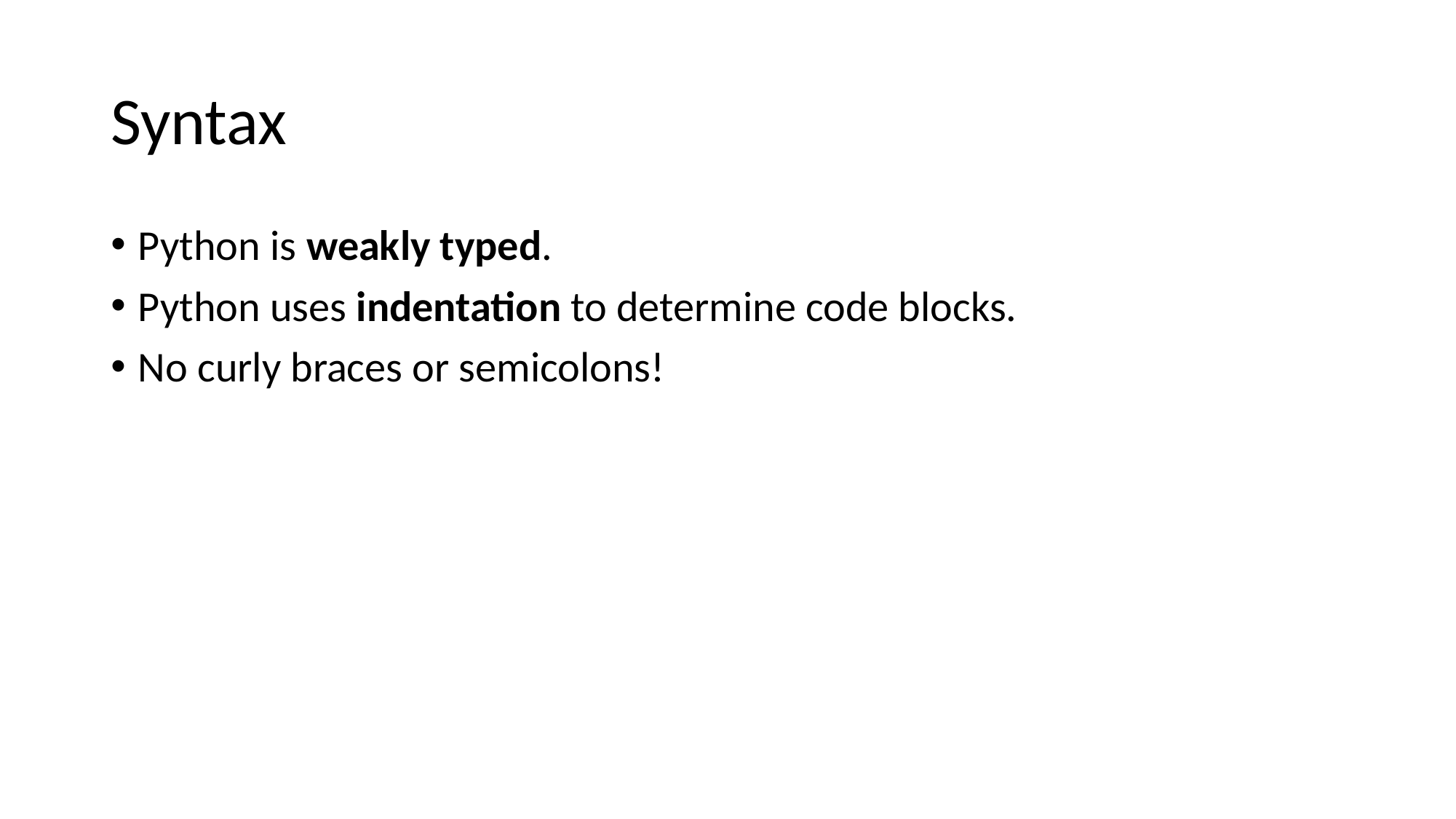

# Syntax
Python is weakly typed.
Python uses indentation to determine code blocks.
No curly braces or semicolons!